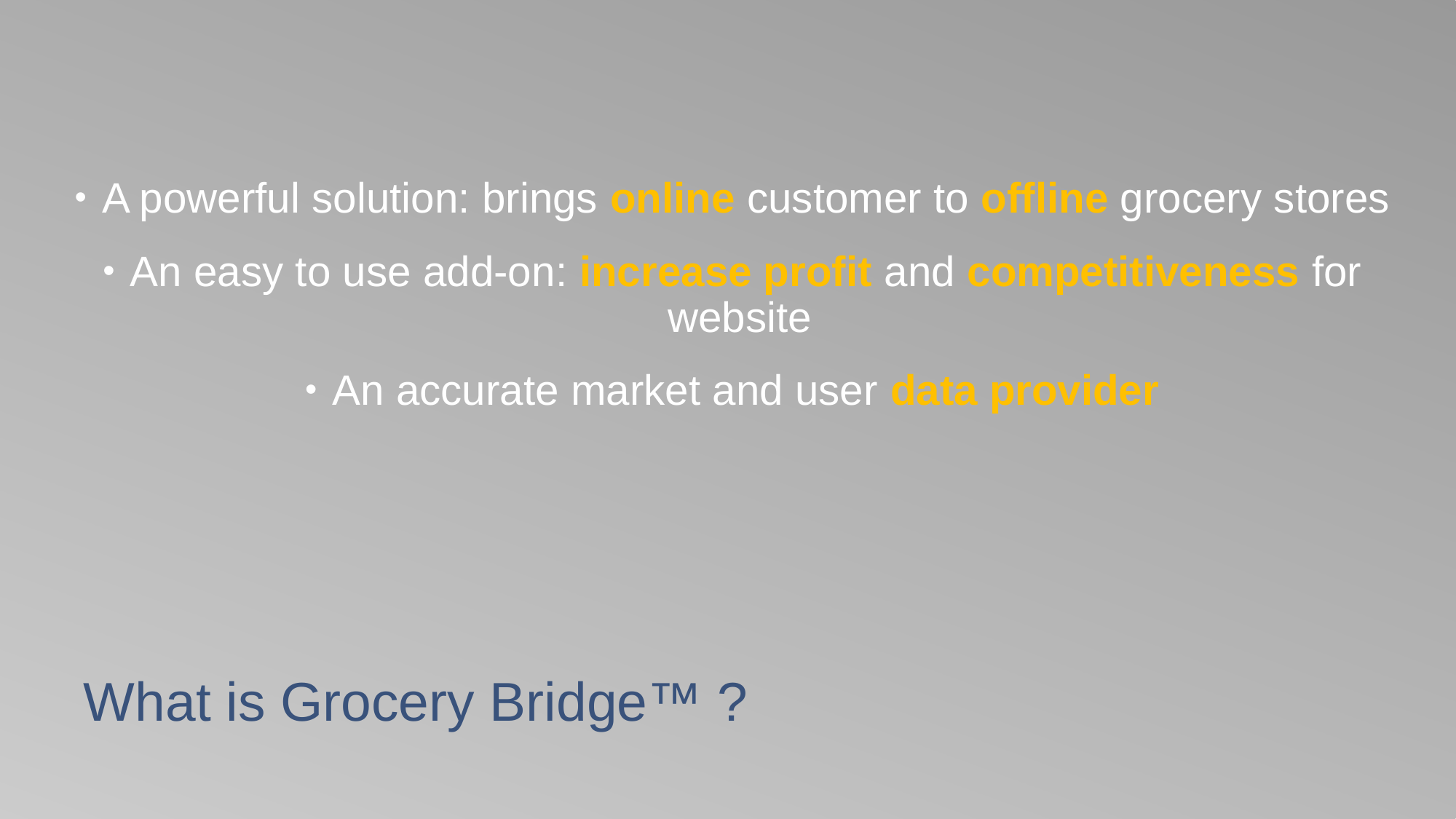

A powerful solution: brings online customer to offline grocery stores
An easy to use add-on: increase profit and competitiveness for website
An accurate market and user data provider

# What is Grocery Bridge™ ?